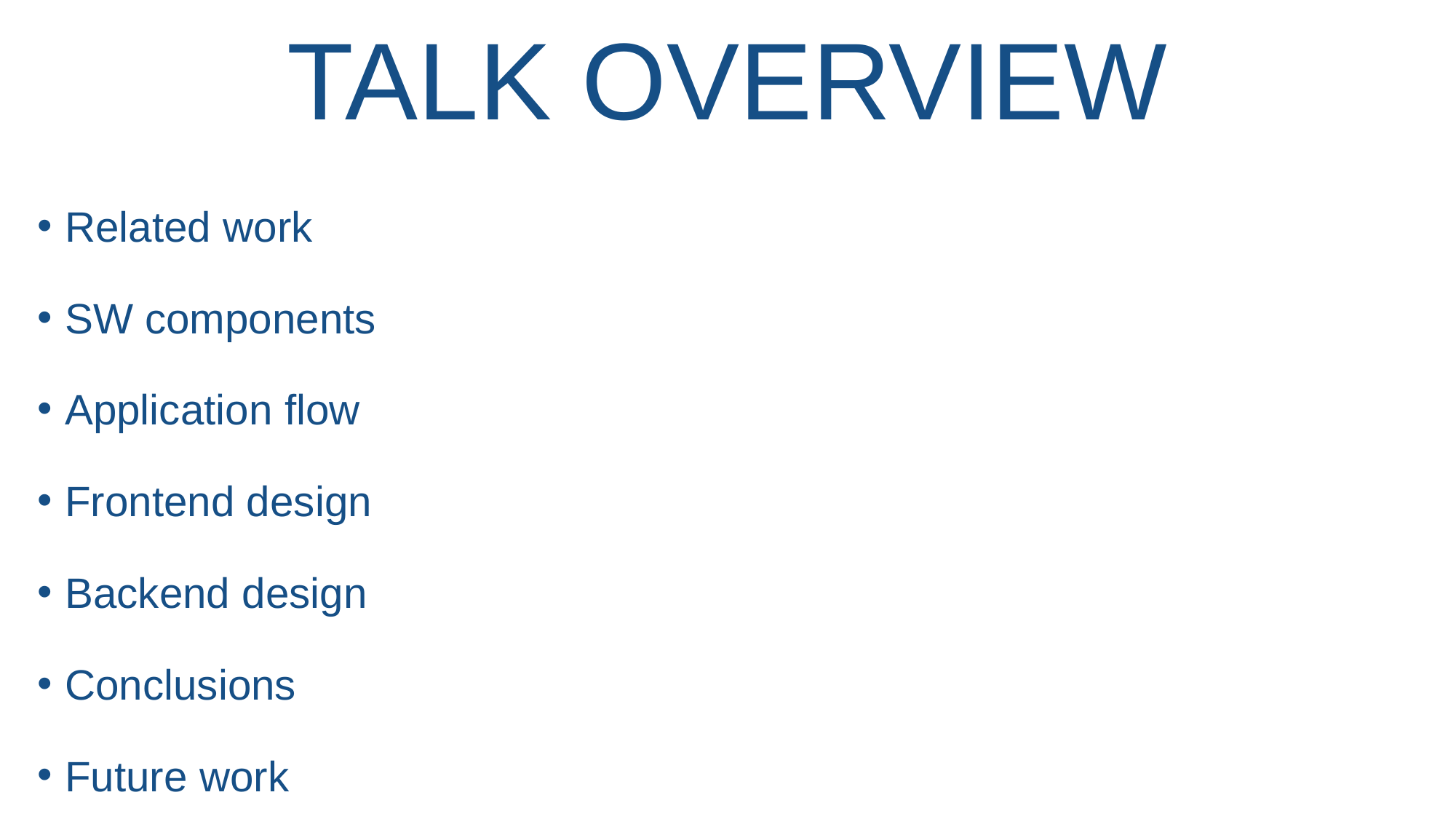

# TALK OVERVIEW
Related work
SW components
Application flow
Frontend design
Backend design
Conclusions
Future work